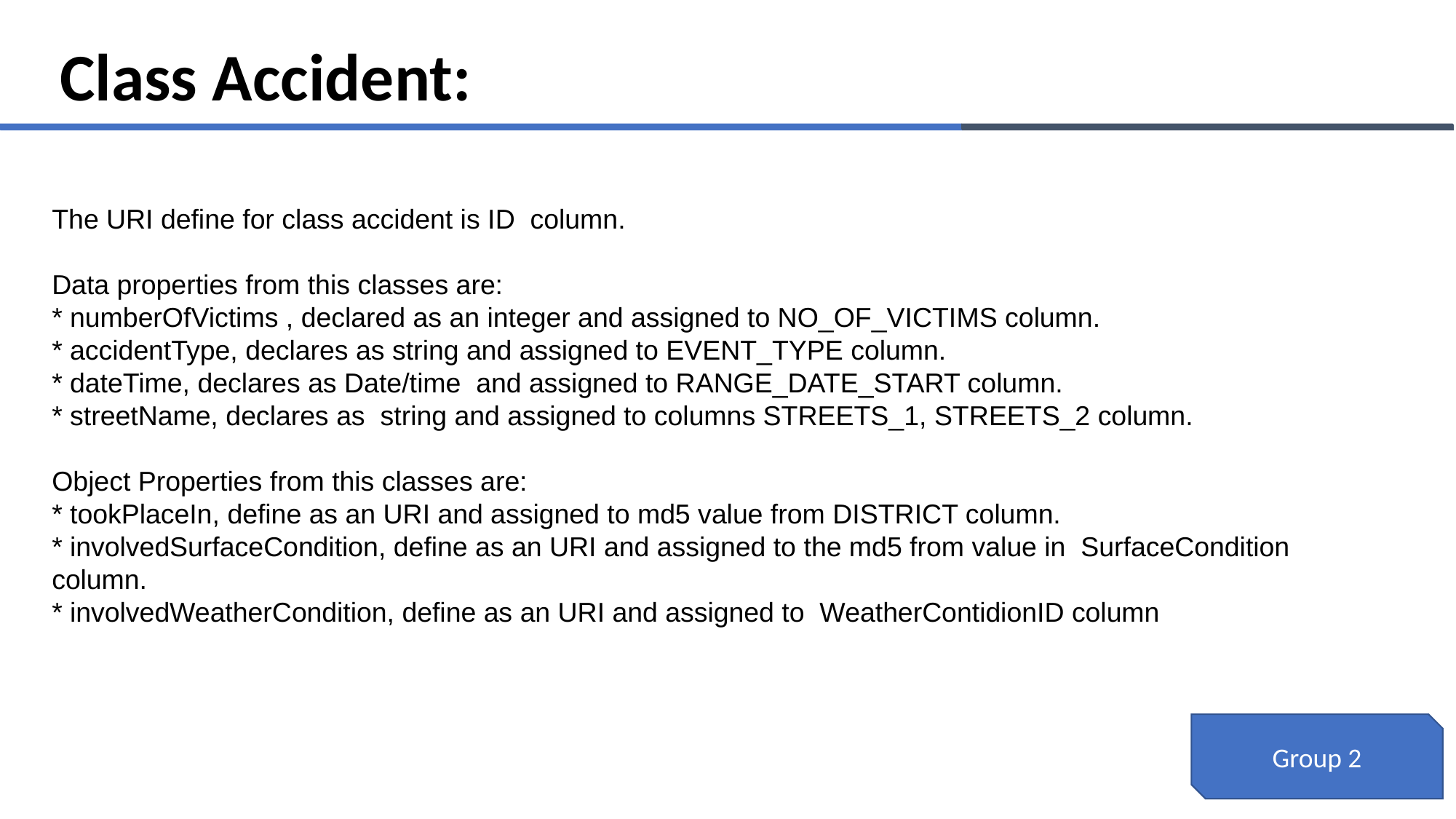

Class Accident:

The URI define for class accident is ID  column.

Data properties from this classes are:
* numberOfVictims , declared as an integer and assigned to NO_OF_VICTIMS column.
* accidentType, declares as string and assigned to EVENT_TYPE column.
* dateTime, declares as Date/time  and assigned to RANGE_DATE_START column.
* streetName, declares as  string and assigned to columns STREETS_1, STREETS_2 column.

Object Properties from this classes are:
* tookPlaceIn, define as an URI and assigned to md5 value from DISTRICT column.
* involvedSurfaceCondition, define as an URI and assigned to the md5 from value in  SurfaceCondition column.
* involvedWeatherCondition, define as an URI and assigned to  WeatherContidionID column